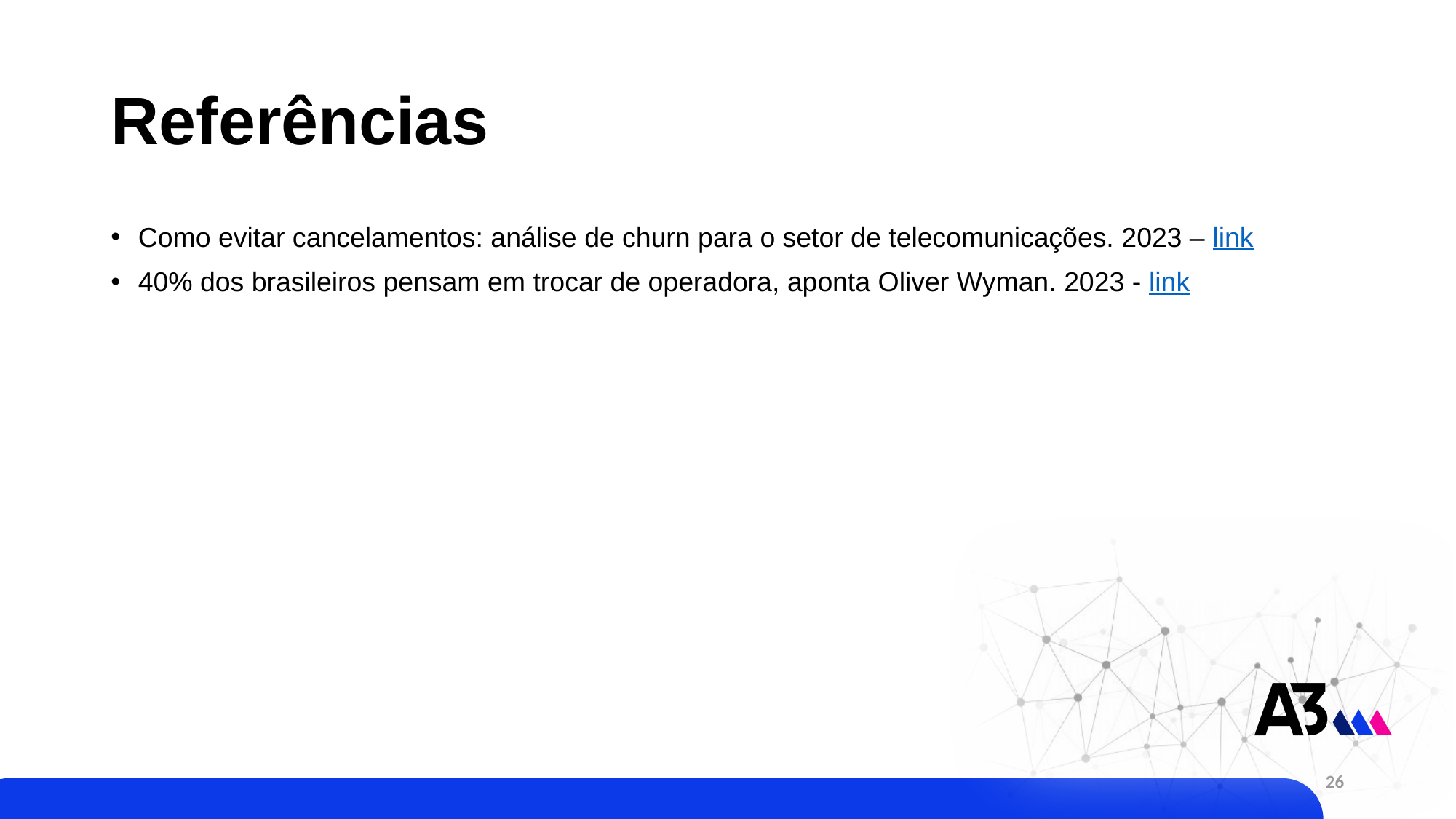

# Referências
Como evitar cancelamentos: análise de churn para o setor de telecomunicações. 2023 – link
40% dos brasileiros pensam em trocar de operadora, aponta Oliver Wyman. 2023 - link

26